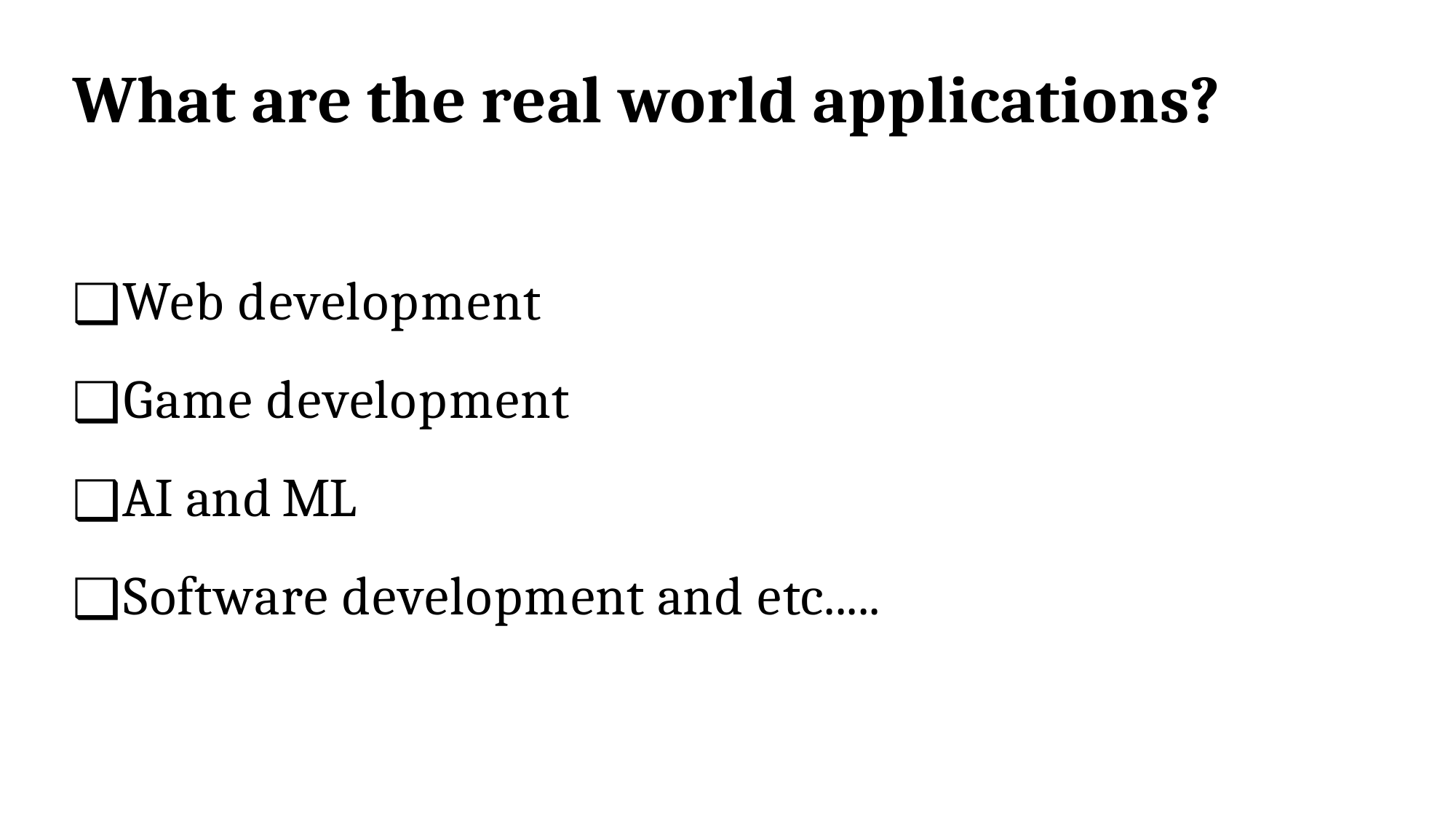

# What are the real world applications?
Web development
Game development
AI and ML
Software development and etc.....